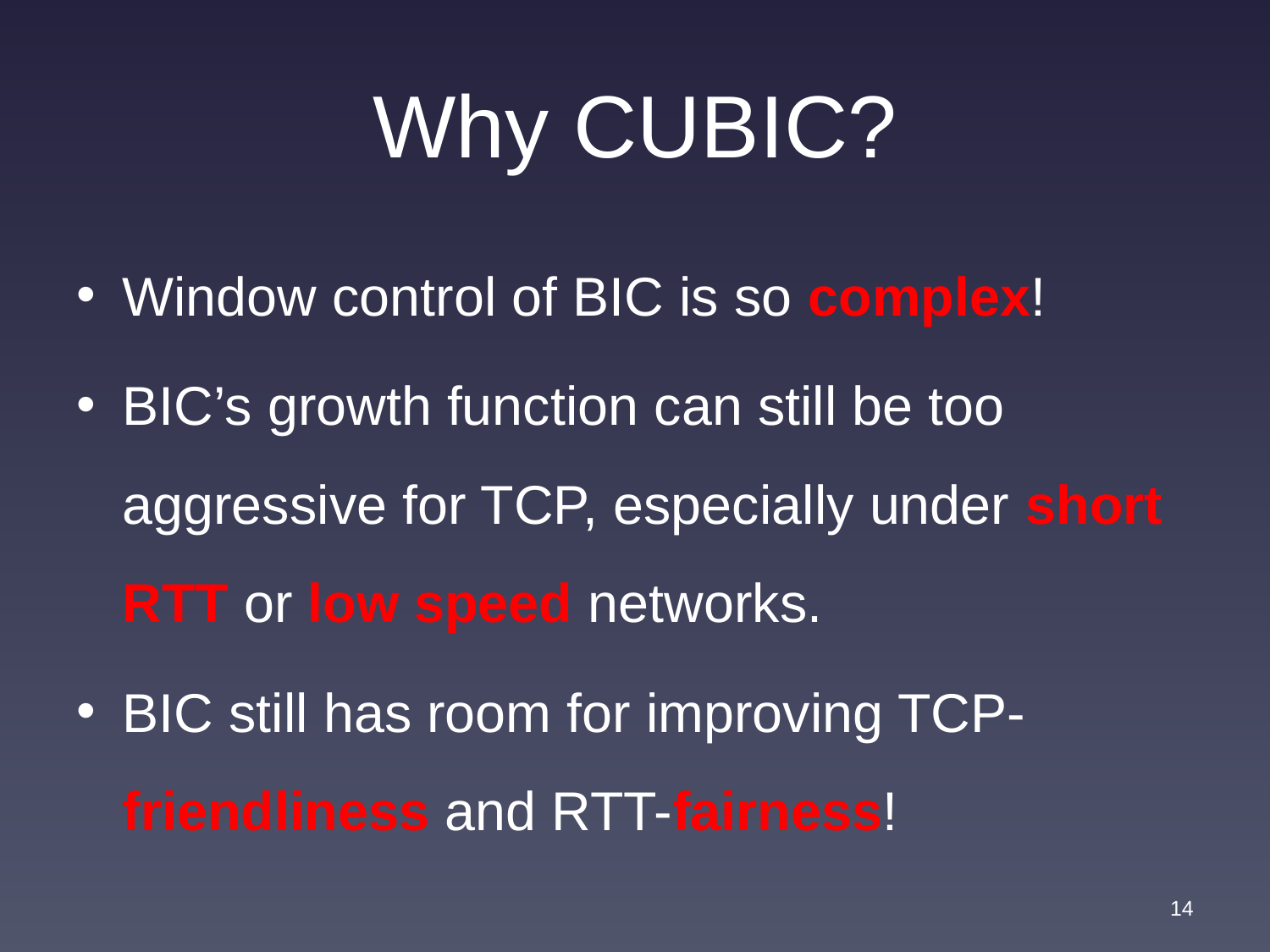

# Why CUBIC?
Window control of BIC is so complex!
BIC’s growth function can still be too aggressive for TCP, especially under short RTT or low speed networks.
BIC still has room for improving TCP-friendliness and RTT-fairness!

14